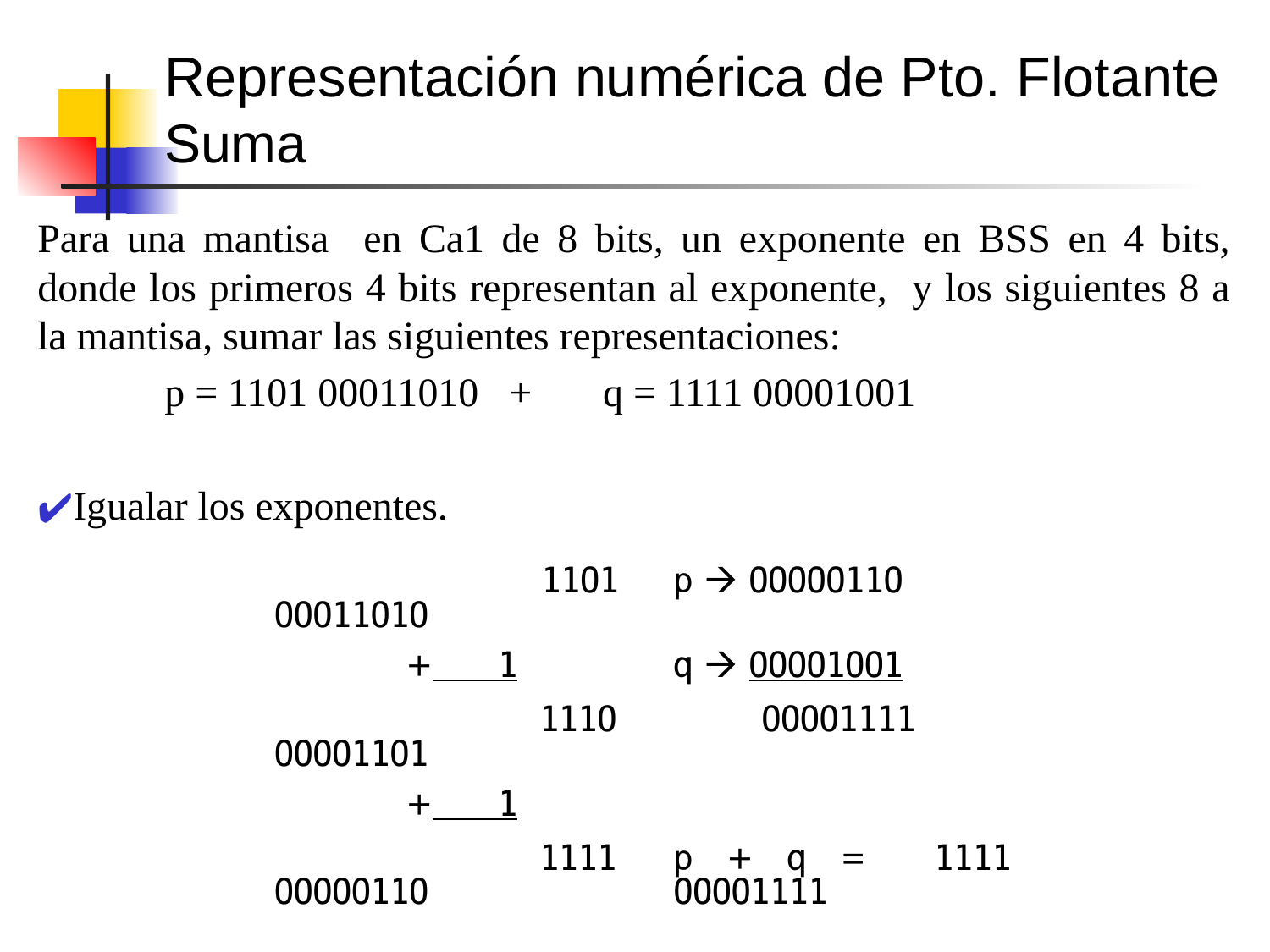

# Representación numérica de Pto. Flotante Suma
Para una mantisa  en Ca1 de 8 bits, un exponente en BSS en 4 bits, donde los primeros 4 bits representan al exponente,  y los siguientes 8 a la mantisa, sumar las siguientes representaciones:
	p = 1101 00011010   +       q = 1111 00001001

Igualar los exponentes.
| 1101 00011010 | p 🡪 00000110 |
| --- | --- |
| + 1 | q 🡪 00001001 |
| 1110 00001101 | 00001111 |
| + 1 |  |
| 1111 00000110 | p + q = 1111 00001111 |